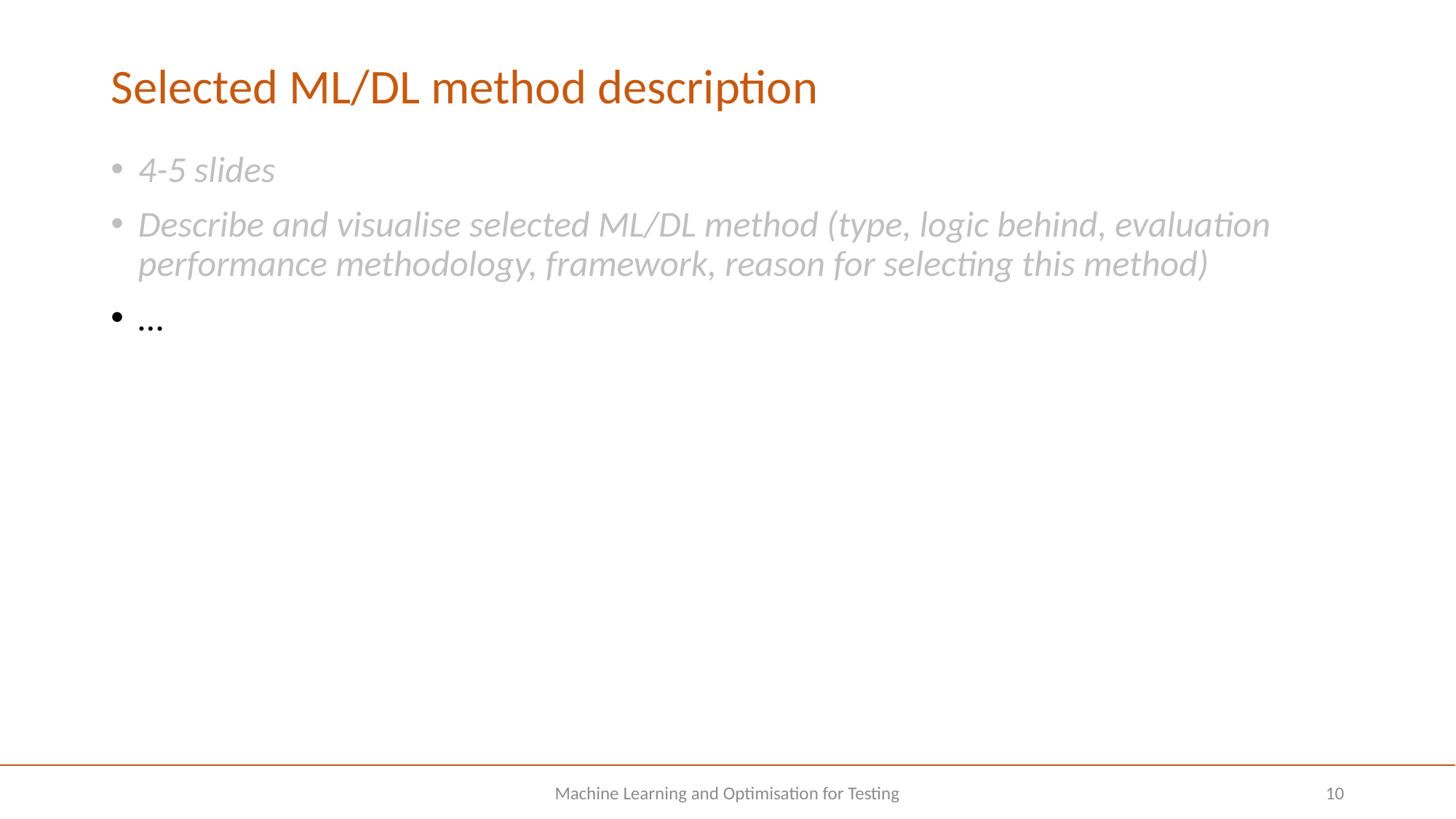

# Selected ML/DL method description
4-5 slides
Describe and visualise selected ML/DL method (type, logic behind, evaluation performance methodology, framework, reason for selecting this method)
…

Machine Learning and Optimisation for Testing
10